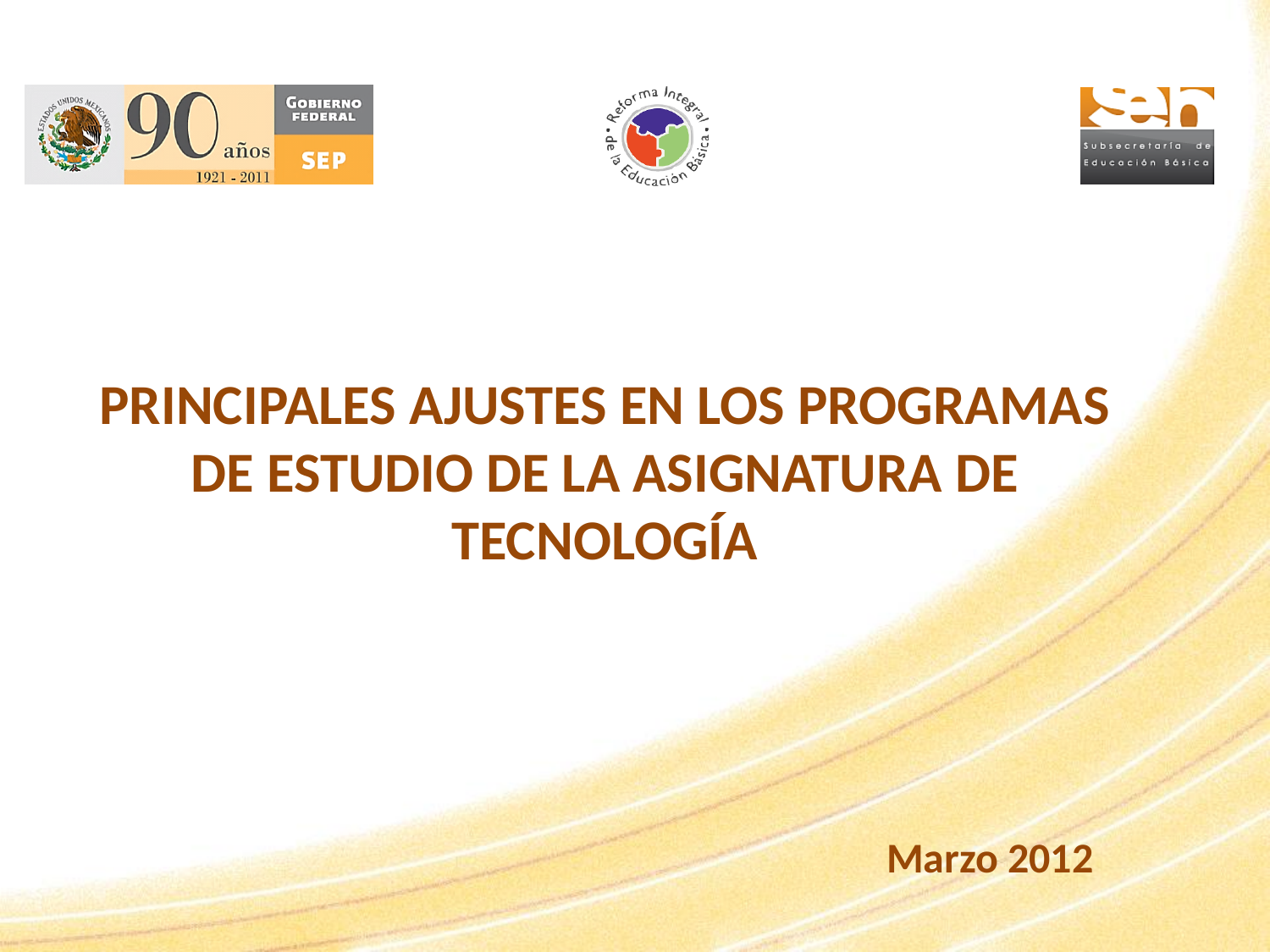

# PRINCIPALES AJUSTES EN LOS PROGRAMAS DE ESTUDIO DE LA ASIGNATURA DE TECNOLOGÍA
Marzo 2012